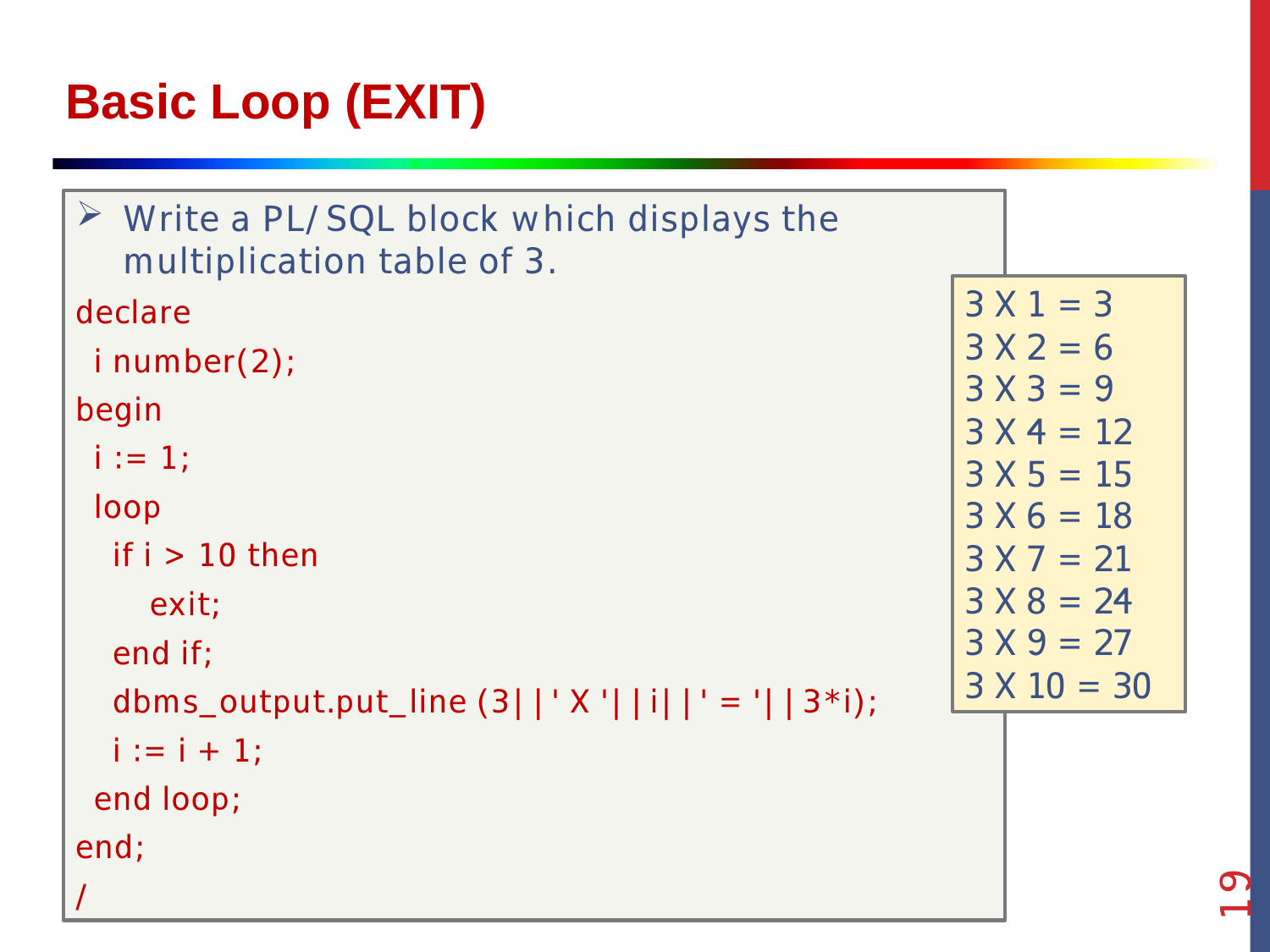

Basic Loop (EXIT)
Write a PL/SQL block which displays the multiplication table of 3.
declare
  i number(2);
begin
  i := 1;
  loop
    if i > 10 then
        exit;
    end if;
    dbms_output.put_line (3||' X '||i||' = '||3*i);
    i := i + 1;
  end loop;
end;
/
3 X 1 = 3
3 X 2 = 6
3 X 3 = 9
3 X 4 = 12
3 X 5 = 15
3 X 6 = 18
3 X 7 = 21
3 X 8 = 24
3 X 9 = 27
3 X 10 = 30
19